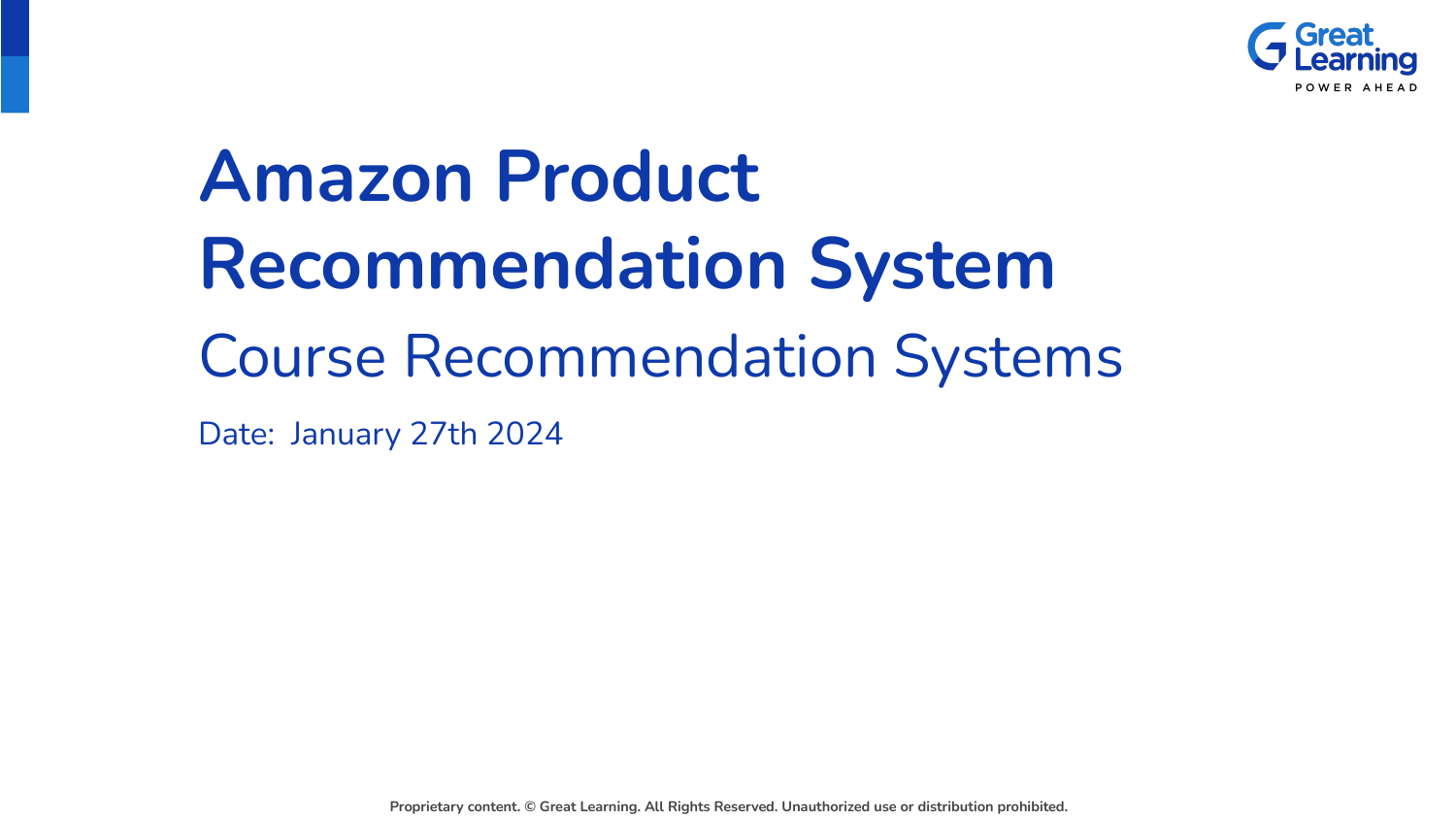

# Amazon Product Recommendation System
Course Recommendation Systems
Date:  January 27th 2024